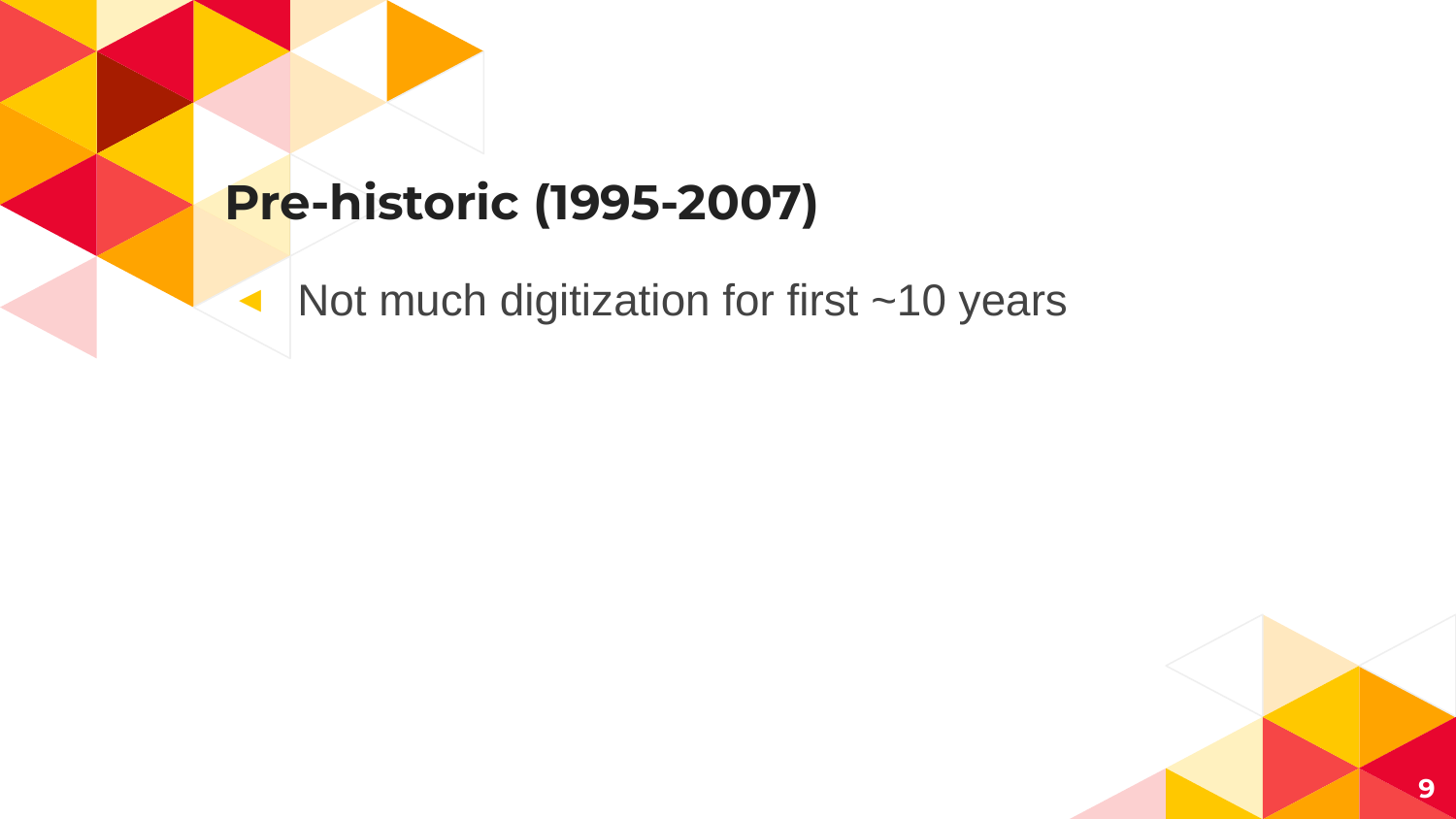

# Pre-historic (1995-2007)
Not much digitization for first ~10 years
9